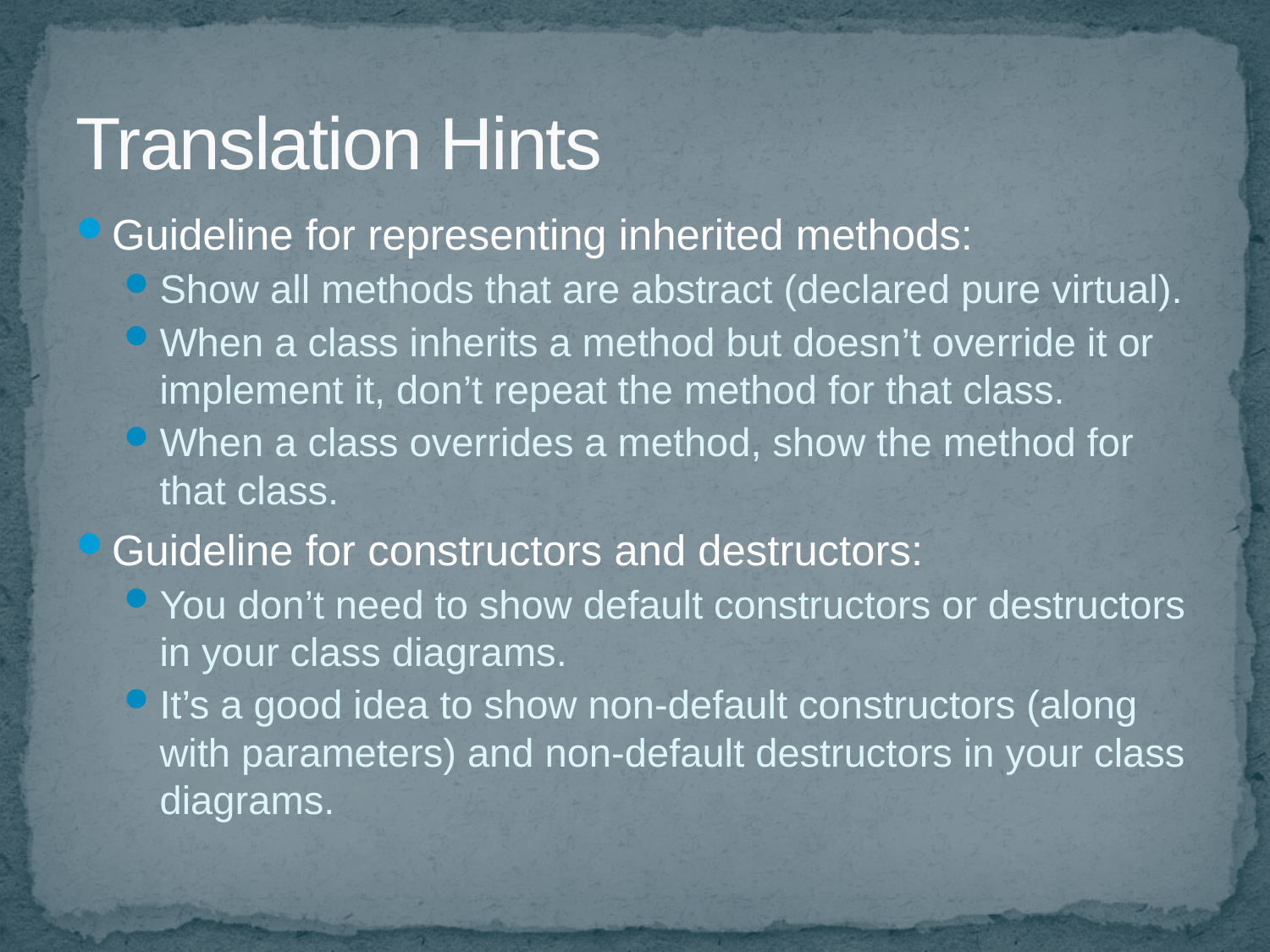

# Translation Hints
Guideline for representing inherited methods:
Show all methods that are abstract (declared pure virtual).
When a class inherits a method but doesn’t override it or implement it, don’t repeat the method for that class.
When a class overrides a method, show the method for that class.
Guideline for constructors and destructors:
You don’t need to show default constructors or destructors in your class diagrams.
It’s a good idea to show non-default constructors (along with parameters) and non-default destructors in your class diagrams.